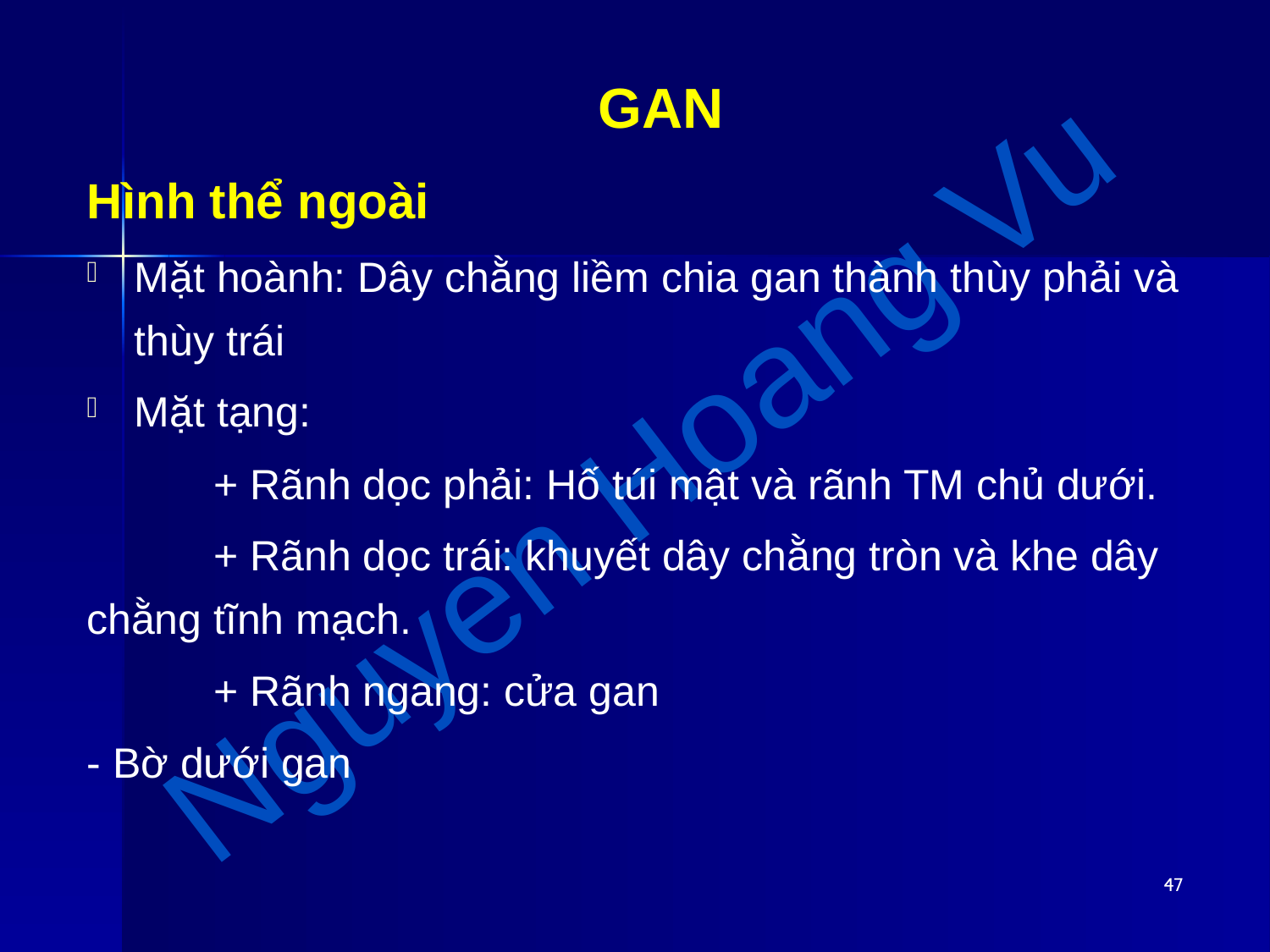

# GAN
Hình thể ngoài
Mặt hoành: Dây chằng liềm chia gan thành thùy phải và thùy trái
Mặt tạng:
	+ Rãnh dọc phải: Hố túi mật và rãnh TM chủ dưới.
	+ Rãnh dọc trái: khuyết dây chằng tròn và khe dây chằng tĩnh mạch.
	+ Rãnh ngang: cửa gan
- Bờ dưới gan
47